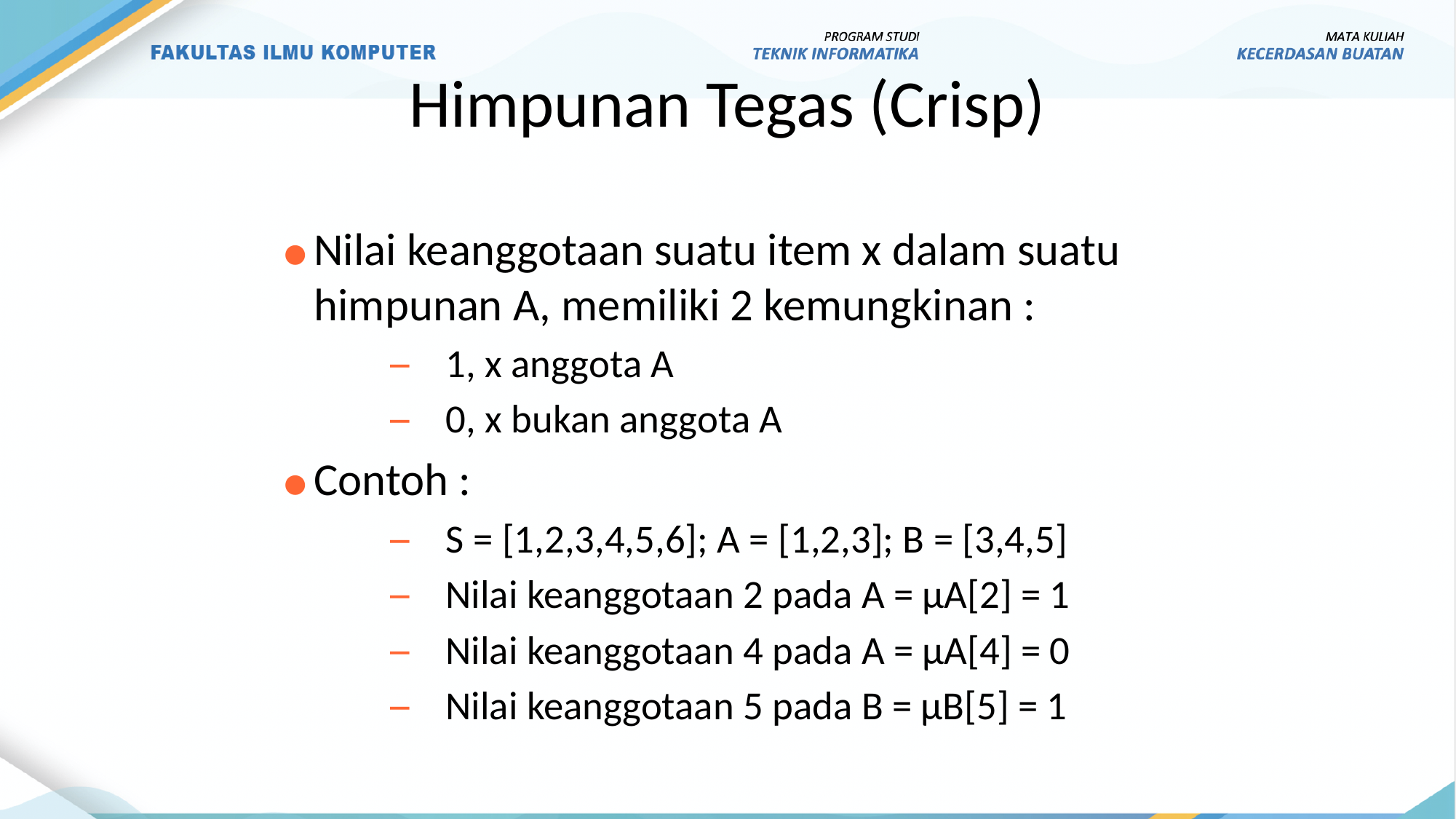

# Himpunan Tegas (Crisp)
Nilai keanggotaan suatu item x dalam suatu himpunan A, memiliki 2 kemungkinan :
1, x anggota A
0, x bukan anggota A
Contoh :
S = [1,2,3,4,5,6]; A = [1,2,3]; B = [3,4,5]
Nilai keanggotaan 2 pada A = µA[2] = 1
Nilai keanggotaan 4 pada A = µA[4] = 0
Nilai keanggotaan 5 pada B = µB[5] = 1